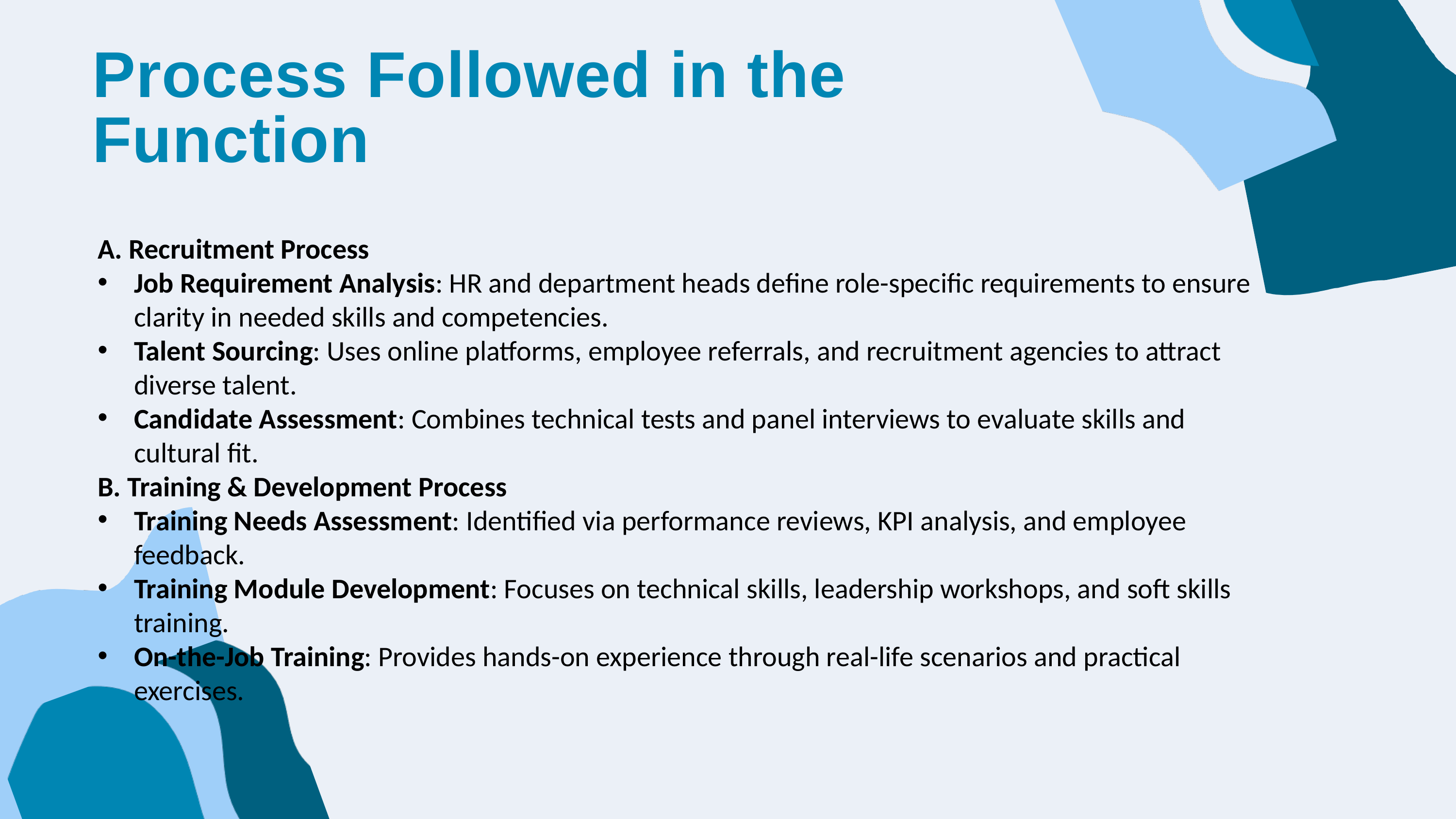

Process Followed in the Function

A. Recruitment Process
Job Requirement Analysis: HR and department heads define role-specific requirements to ensure clarity in needed skills and competencies.
Talent Sourcing: Uses online platforms, employee referrals, and recruitment agencies to attract diverse talent.
Candidate Assessment: Combines technical tests and panel interviews to evaluate skills and cultural fit.
B. Training & Development Process
Training Needs Assessment: Identified via performance reviews, KPI analysis, and employee feedback.
Training Module Development: Focuses on technical skills, leadership workshops, and soft skills training.
On-the-Job Training: Provides hands-on experience through real-life scenarios and practical exercises.